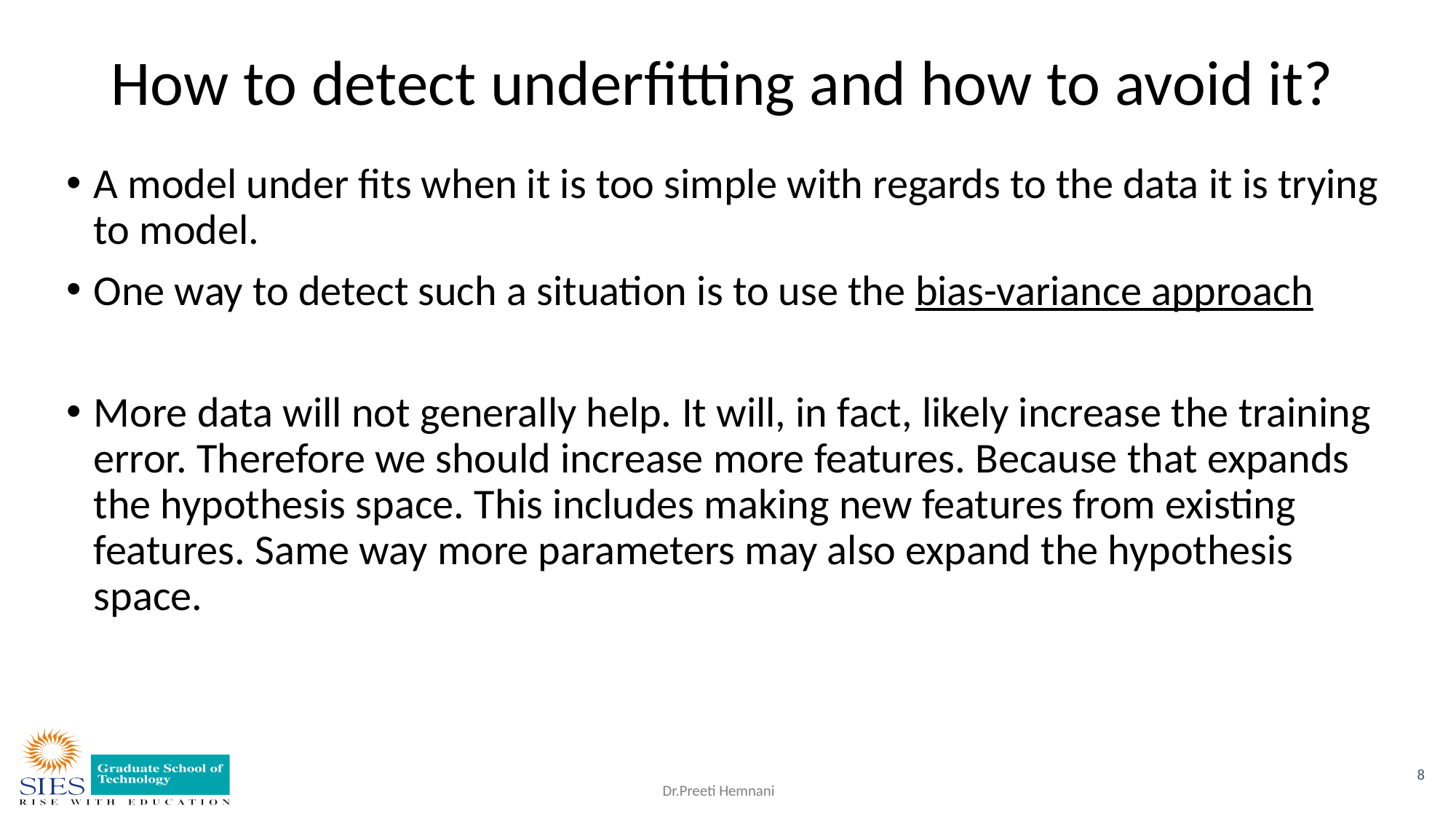

# How to detect underfitting and how to avoid it?
A model under fits when it is too simple with regards to the data it is trying to model.
One way to detect such a situation is to use the bias-variance approach

More data will not generally help. It will, in fact, likely increase the training error. Therefore we should increase more features. Because that expands the hypothesis space. This includes making new features from existing features. Same way more parameters may also expand the hypothesis space.